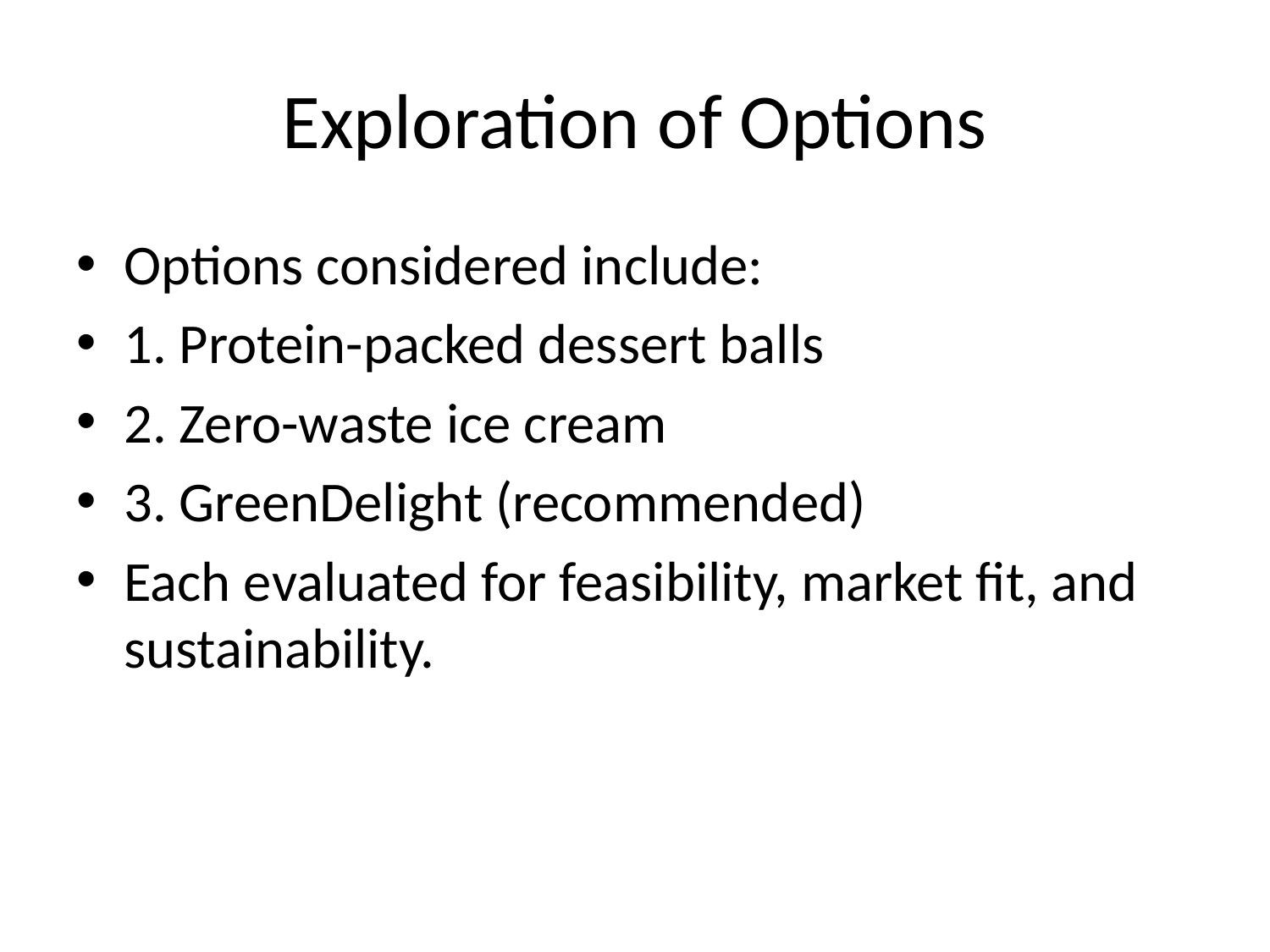

# Exploration of Options
Options considered include:
1. Protein-packed dessert balls
2. Zero-waste ice cream
3. GreenDelight (recommended)
Each evaluated for feasibility, market fit, and sustainability.